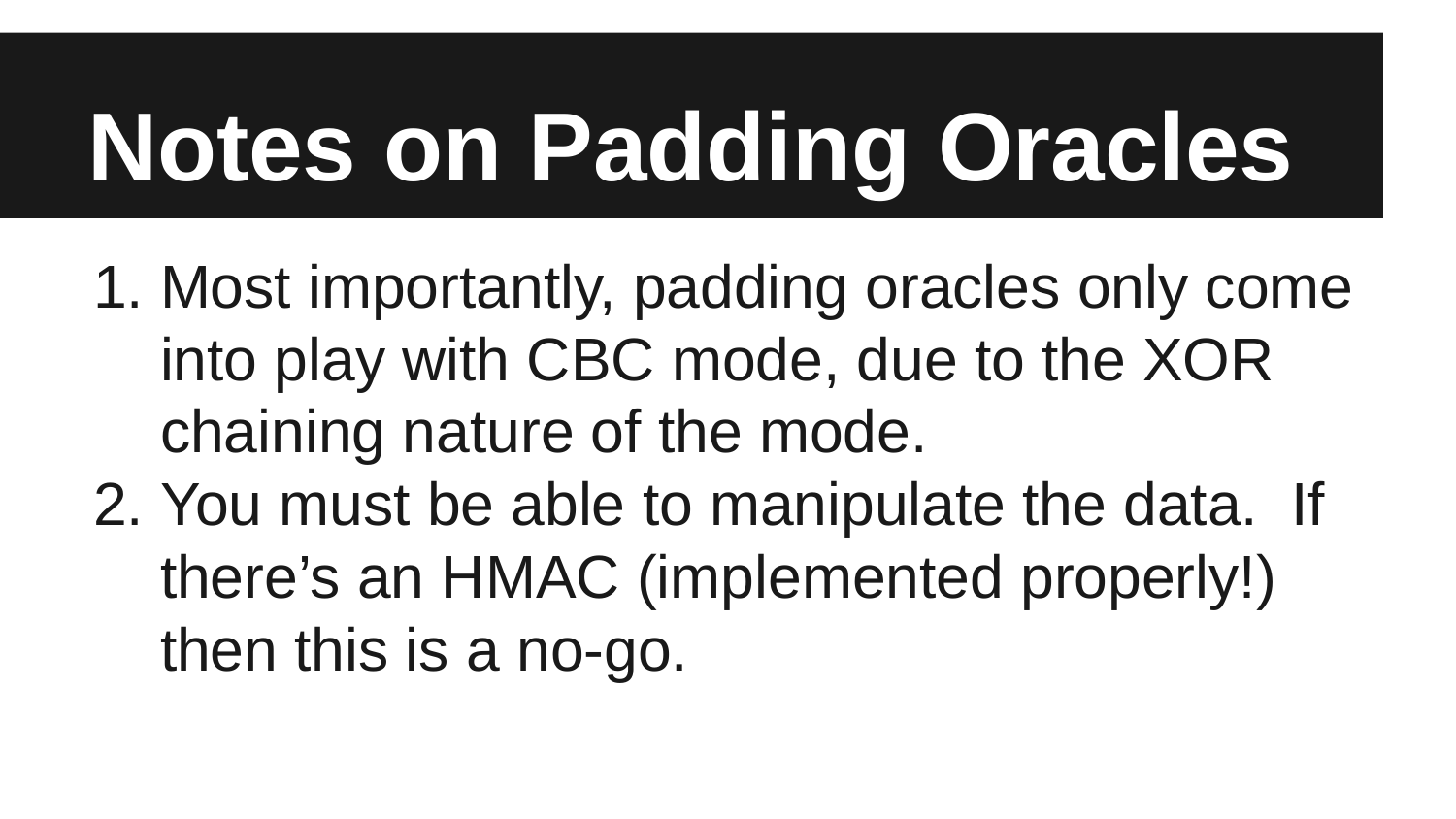

# Notes on Padding Oracles
Most importantly, padding oracles only come into play with CBC mode, due to the XOR chaining nature of the mode.
You must be able to manipulate the data.  If there’s an HMAC (implemented properly!) then this is a no-go.